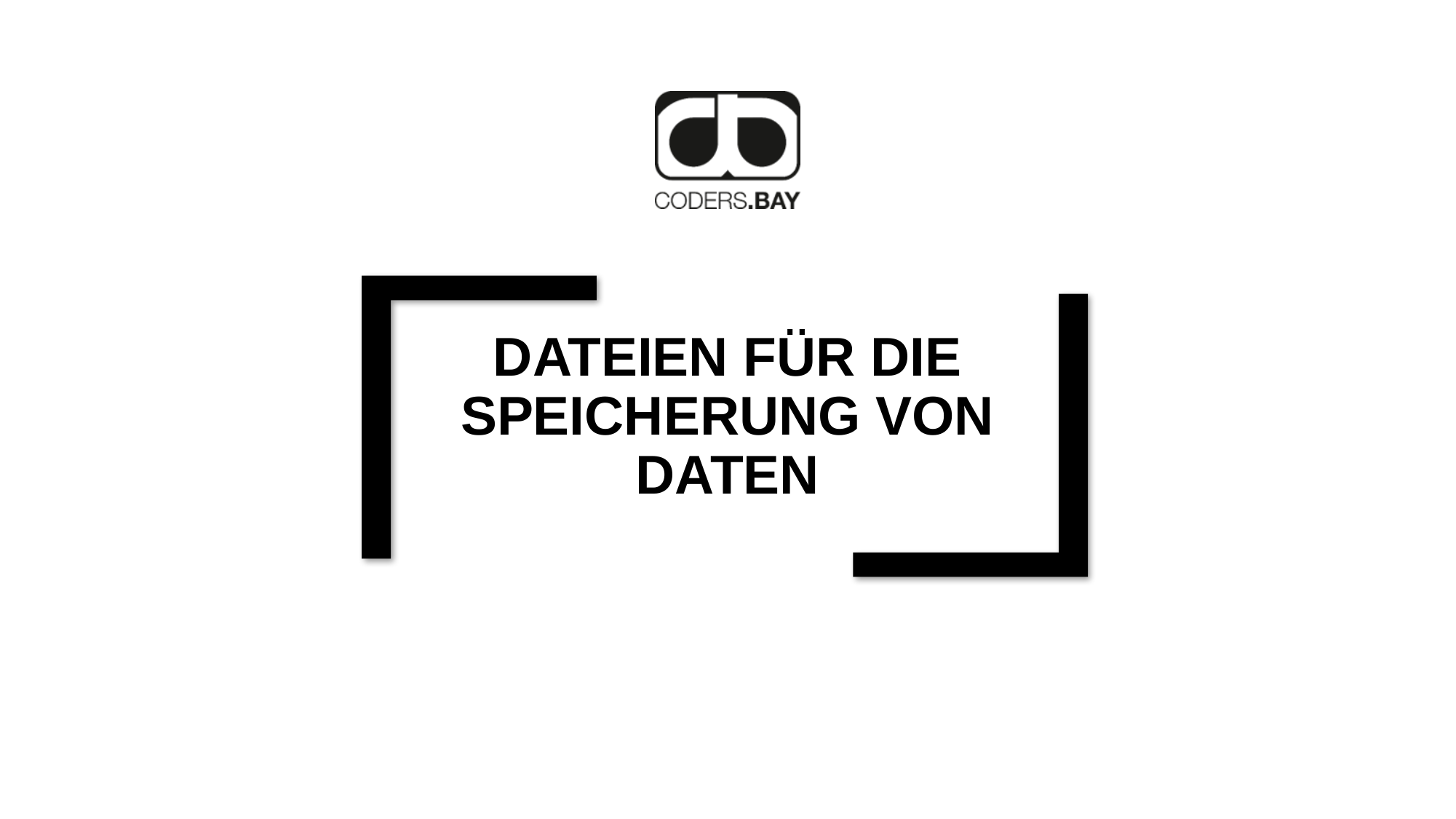

# Dateien für die Speicherung von Daten